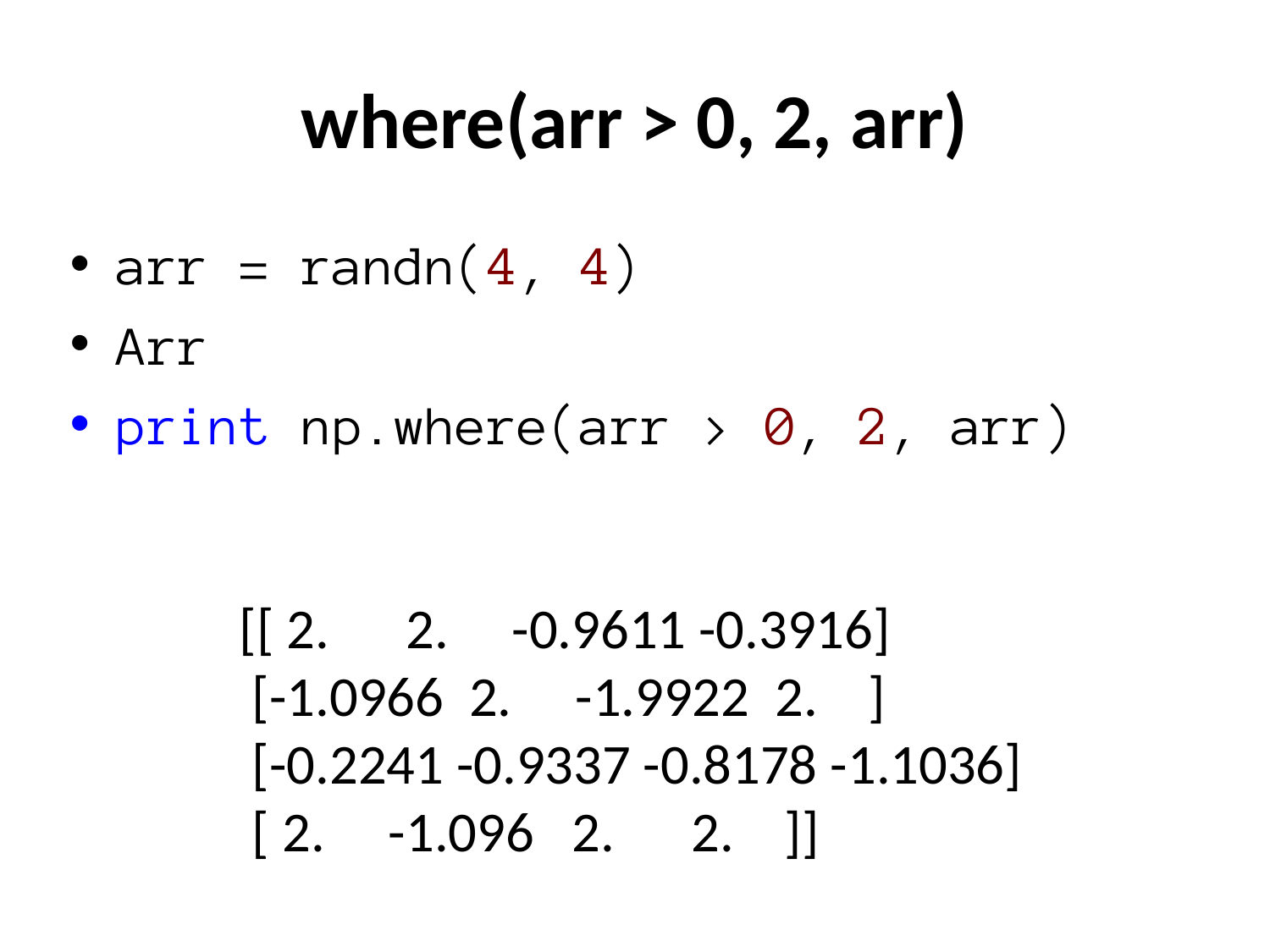

# where(arr > 0, 2, arr)
arr = randn(4, 4)
Arr
print np.where(arr > 0, 2, arr)
[[ 2.      2.     -0.9611 -0.3916]
 [-1.0966  2.     -1.9922  2.    ]
 [-0.2241 -0.9337 -0.8178 -1.1036]
 [ 2.     -1.096   2.      2.    ]]